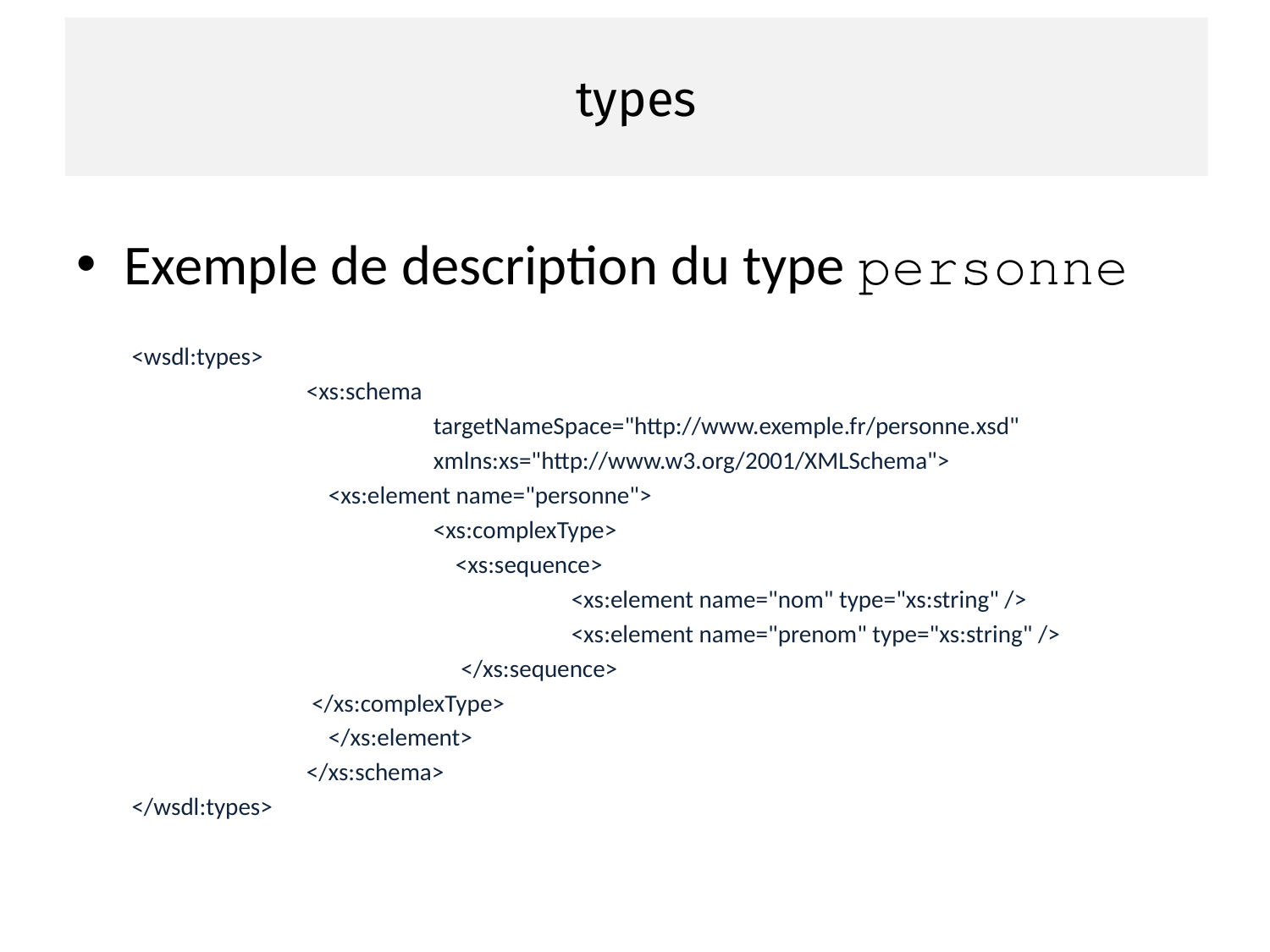

# types
Exemple de description du type personne

<wsdl:types>
		<xs:schema
			targetNameSpace="http://www.exemple.fr/personne.xsd"
			xmlns:xs="http://www.w3.org/2001/XMLSchema">
		    <xs:element name="personne">
    			<xs:complexType>
               	     	    <xs:sequence>
	    			  <xs:element name="nom" type="xs:string" />
	    			  <xs:element name="prenom" type="xs:string" />
			     </xs:sequence>
        		 </xs:complexType>
		    </xs:element>
		</xs:schema>
</wsdl:types>